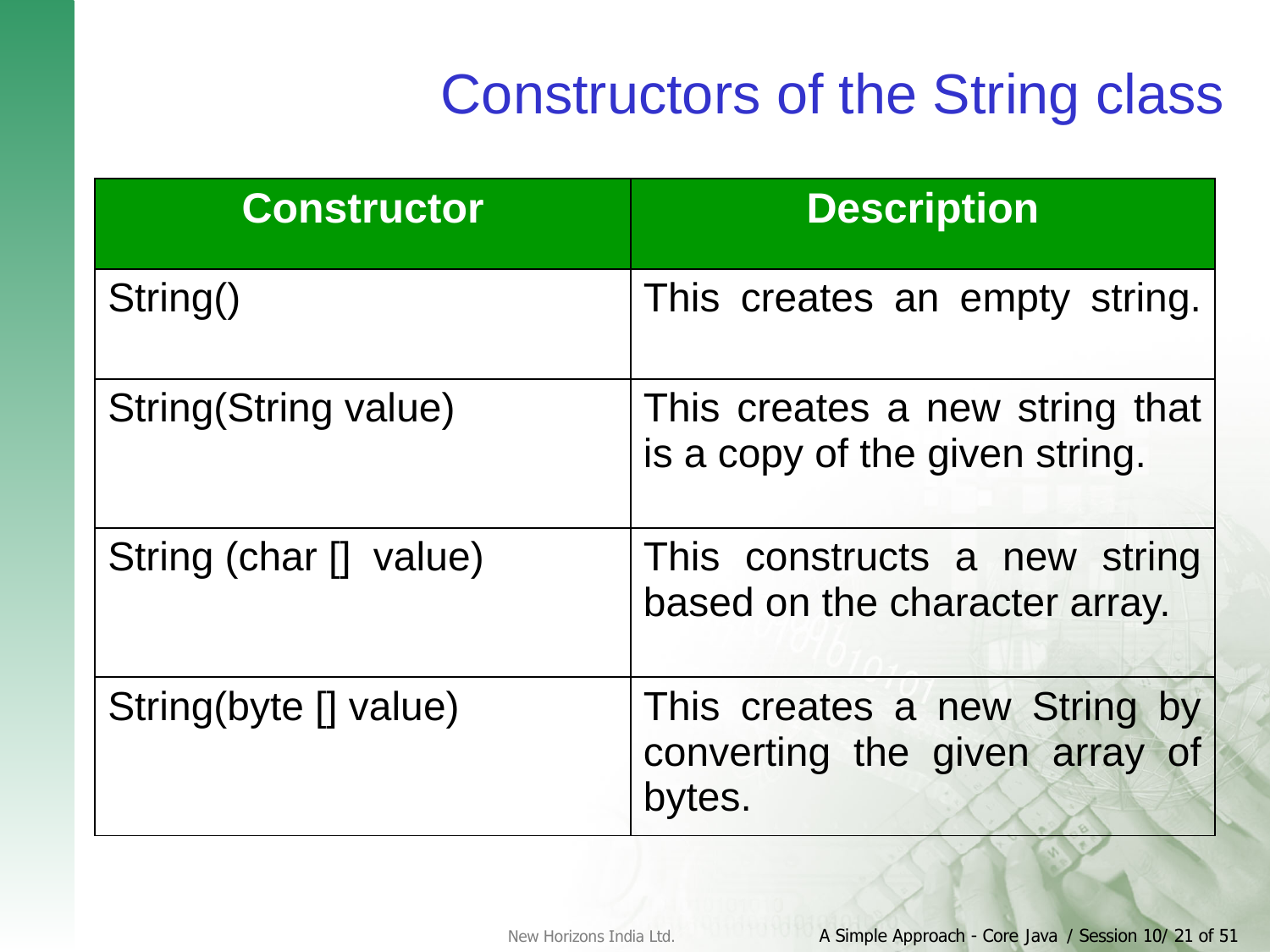

# Constructors of the String class
| Constructor | Description |
| --- | --- |
| String() | This creates an empty string. |
| String(String value) | This creates a new string that is a copy of the given string. |
| String (char [] value) | This constructs a new string based on the character array. |
| String(byte [] value) | This creates a new String by converting the given array of bytes. |